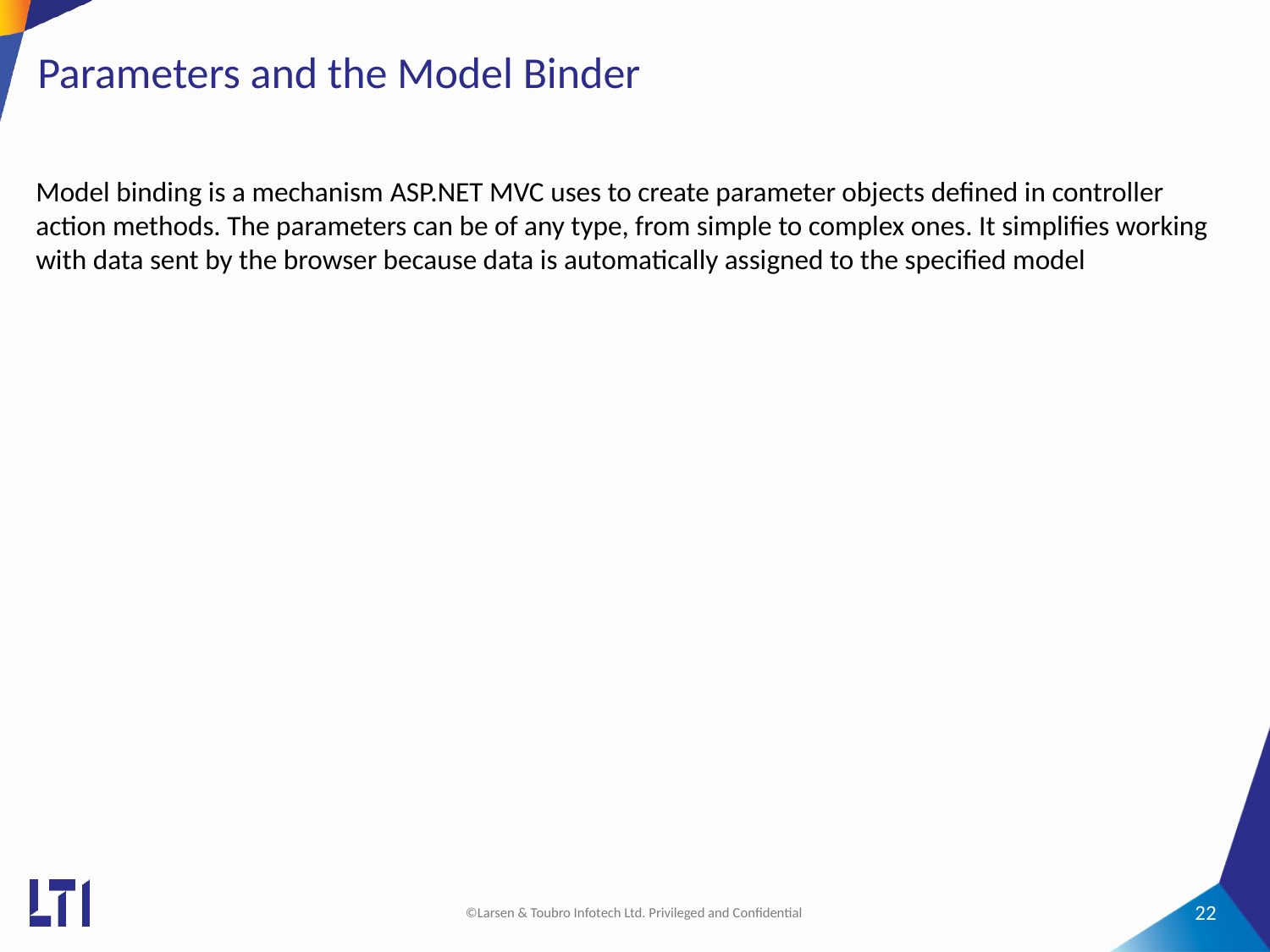

# Parameters and the Model Binder

Model binding is a mechanism ASP.NET MVC uses to create parameter objects defined in controller action methods. The parameters can be of any type, from simple to complex ones. It simplifies working with data sent by the browser because data is automatically assigned to the specified model